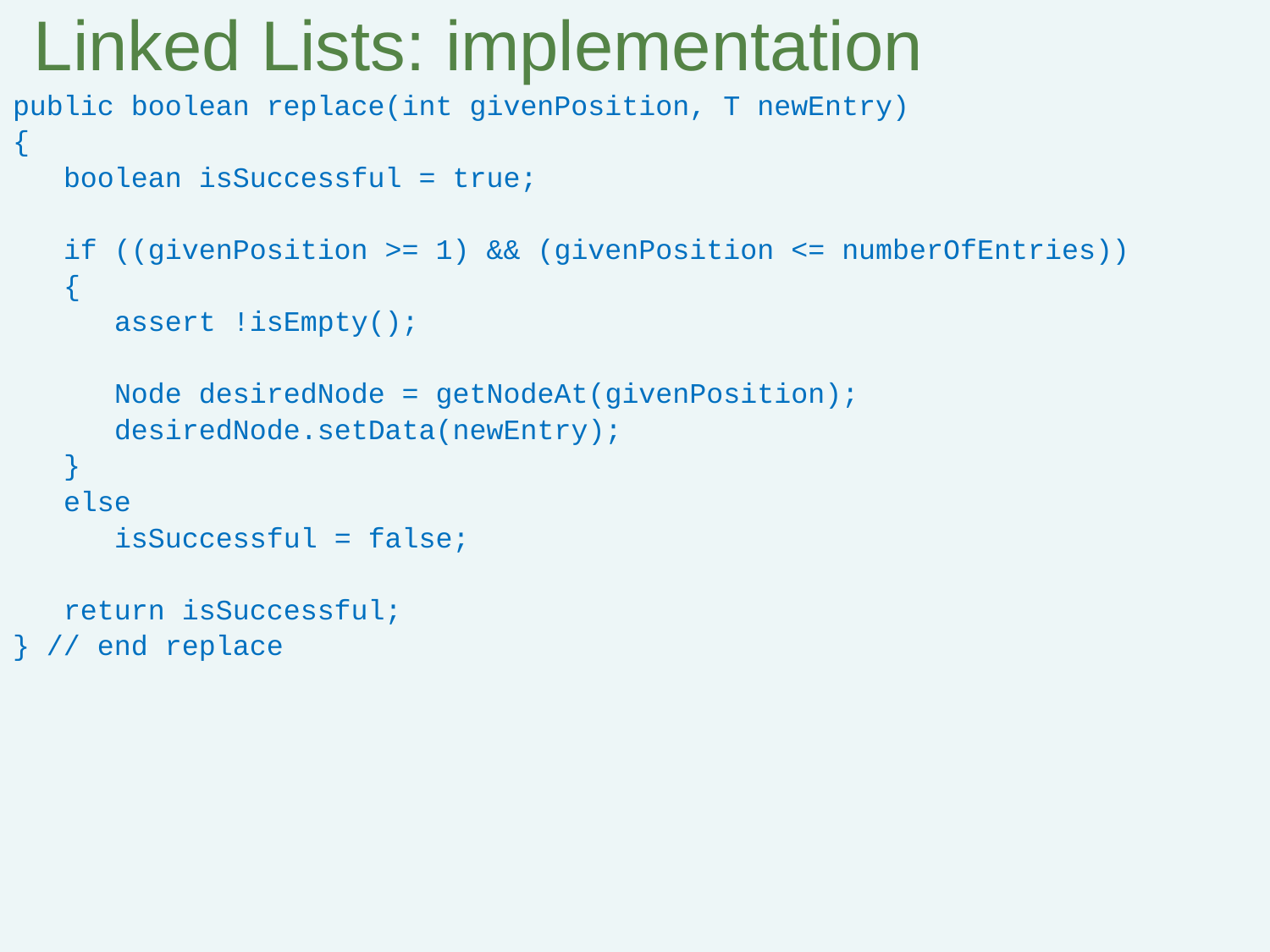

# Linked Lists: implementation
public boolean replace(int givenPosition, T newEntry)
{
   boolean isSuccessful = true;

   if ((givenPosition >= 1) && (givenPosition <= numberOfEntries))
   {
      assert !isEmpty();

      Node desiredNode = getNodeAt(givenPosition);
      desiredNode.setData(newEntry);
   }
   else
      isSuccessful = false;

   return isSuccessful;
} // end replace